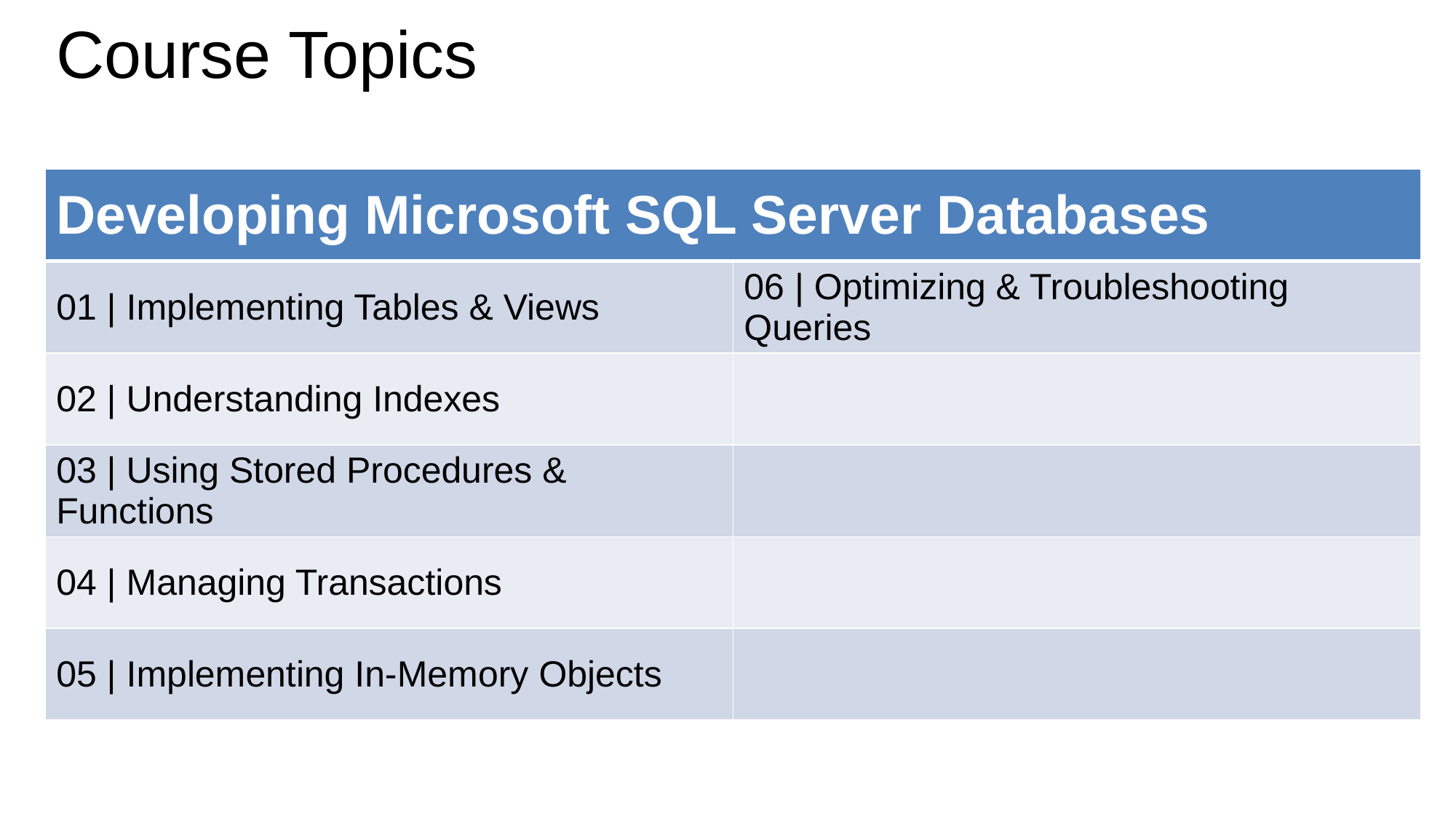

# Course Topics
| Developing Microsoft SQL Server Databases |  |
| --- | --- |
| 01 | Implementing Tables & Views | 06 | Optimizing & Troubleshooting Queries |
| 02 | Understanding Indexes |  |
| 03 | Using Stored Procedures & Functions |  |
| 04 | Managing Transactions |  |
| 05 | Implementing In-Memory Objects |  |